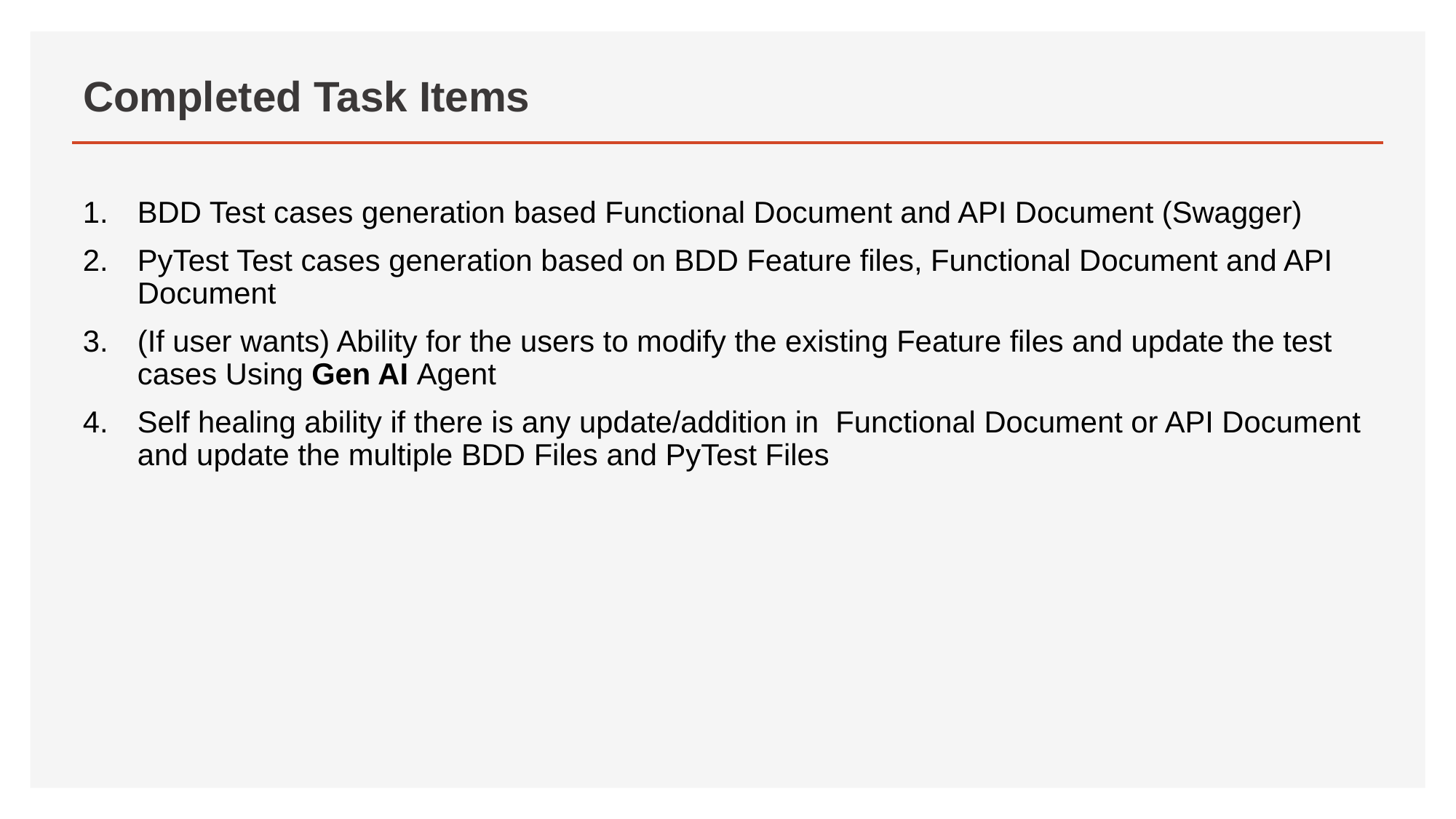

# Completed Task Items
BDD Test cases generation based Functional Document and API Document (Swagger)
PyTest Test cases generation based on BDD Feature files, Functional Document and API Document
(If user wants) Ability for the users to modify the existing Feature files and update the test cases Using Gen AI Agent
Self healing ability if there is any update/addition in  Functional Document or API Document and update the multiple BDD Files and PyTest Files